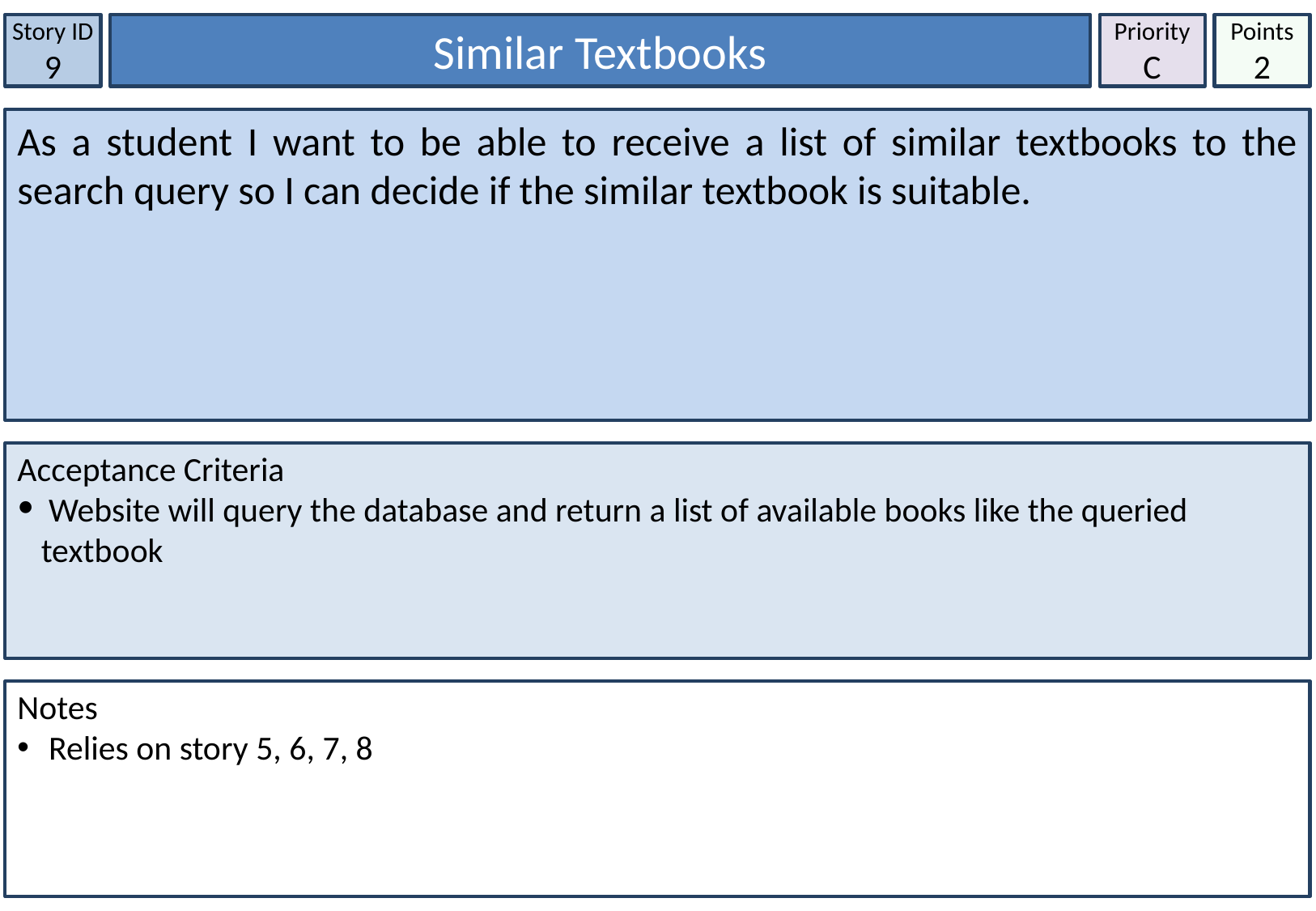

Story ID
9
Similar Textbooks
Priority
C
Points
2
As a student I want to be able to receive a list of similar textbooks to the search query so I can decide if the similar textbook is suitable.
Acceptance Criteria
 Website will query the database and return a list of available books like the queried textbook
Notes
 Relies on story 5, 6, 7, 8